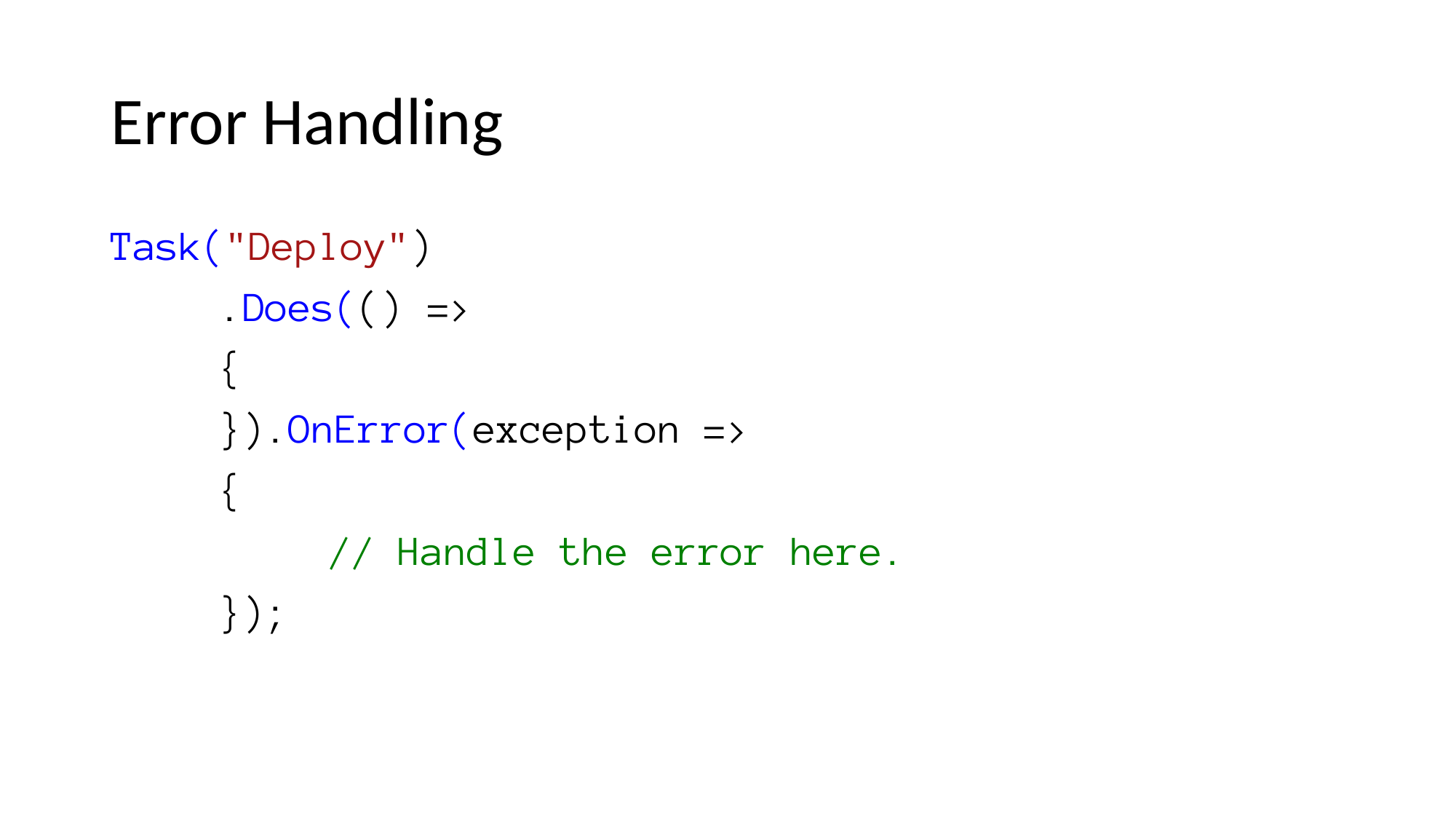

# Error Handling
Task("Deploy")
	.Does(() =>
	{
	}).OnError(exception =>
	{
		// Handle the error here.
	});